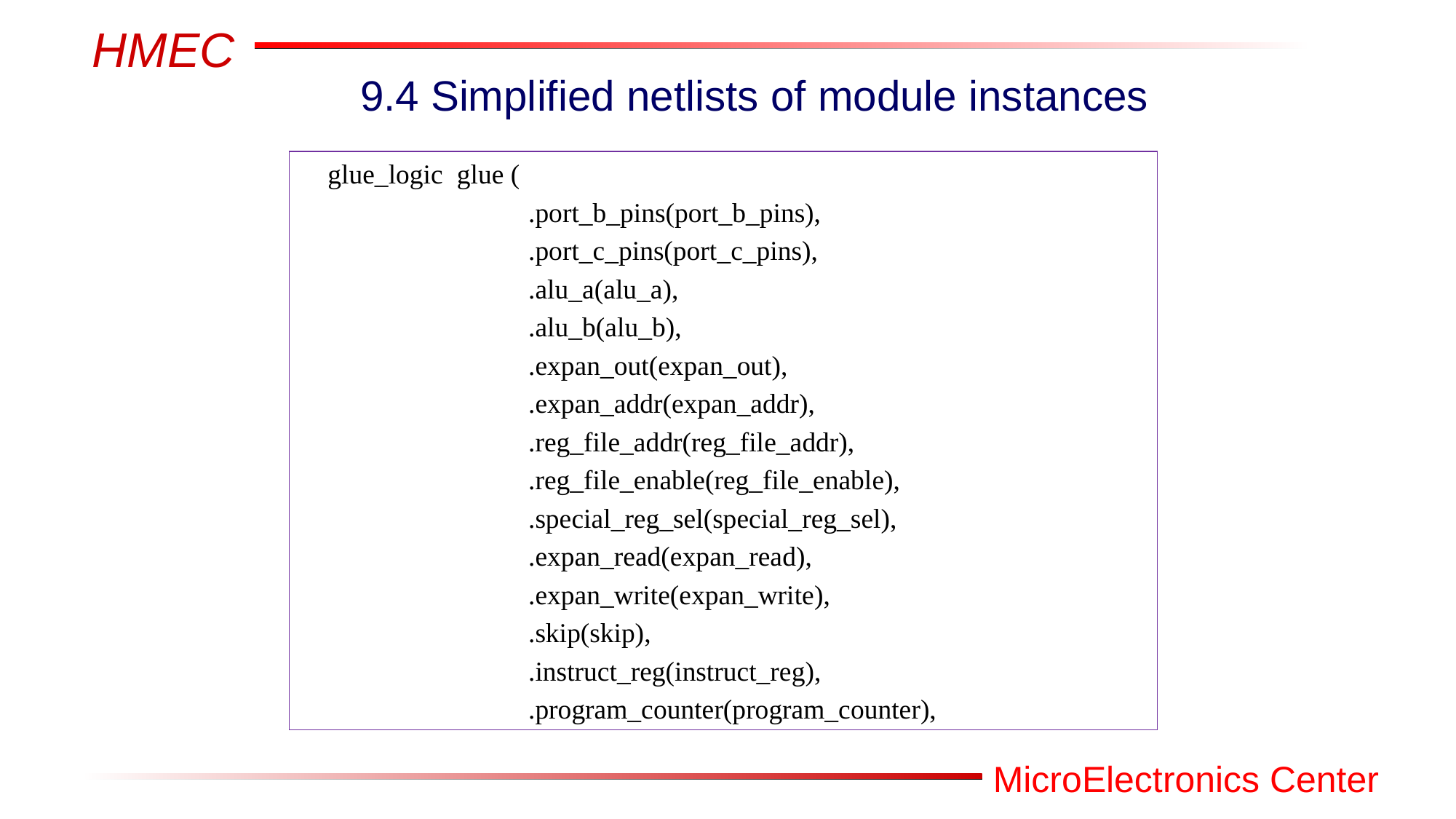

9.4 Simplified netlists of module instances
    glue_logic  glue (
                                 .port_b_pins(port_b_pins),
                                 .port_c_pins(port_c_pins),
                                 .alu_a(alu_a),
                                 .alu_b(alu_b),
                                 .expan_out(expan_out),
                                 .expan_addr(expan_addr),
                                 .reg_file_addr(reg_file_addr),
                                 .reg_file_enable(reg_file_enable),
                                 .special_reg_sel(special_reg_sel),
                                 .expan_read(expan_read),
                                 .expan_write(expan_write),
                                 .skip(skip),
                                 .instruct_reg(instruct_reg),
                                 .program_counter(program_counter),